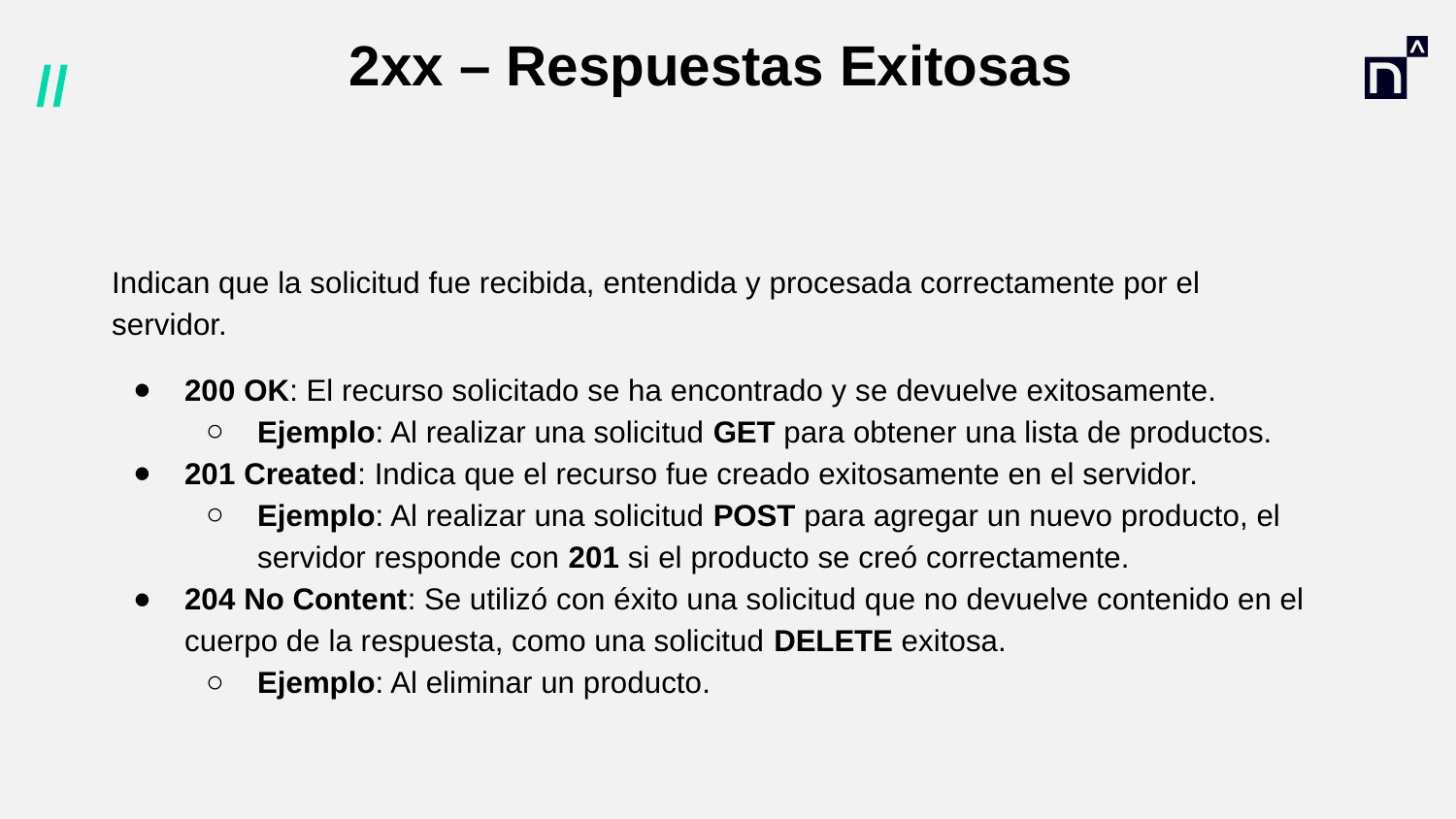

# 2xx – Respuestas Exitosas

Indican que la solicitud fue recibida, entendida y procesada correctamente por el servidor.
200 OK: El recurso solicitado se ha encontrado y se devuelve exitosamente.
Ejemplo: Al realizar una solicitud GET para obtener una lista de productos.
201 Created: Indica que el recurso fue creado exitosamente en el servidor.
Ejemplo: Al realizar una solicitud POST para agregar un nuevo producto, el servidor responde con 201 si el producto se creó correctamente.
204 No Content: Se utilizó con éxito una solicitud que no devuelve contenido en el cuerpo de la respuesta, como una solicitud DELETE exitosa.
Ejemplo: Al eliminar un producto.